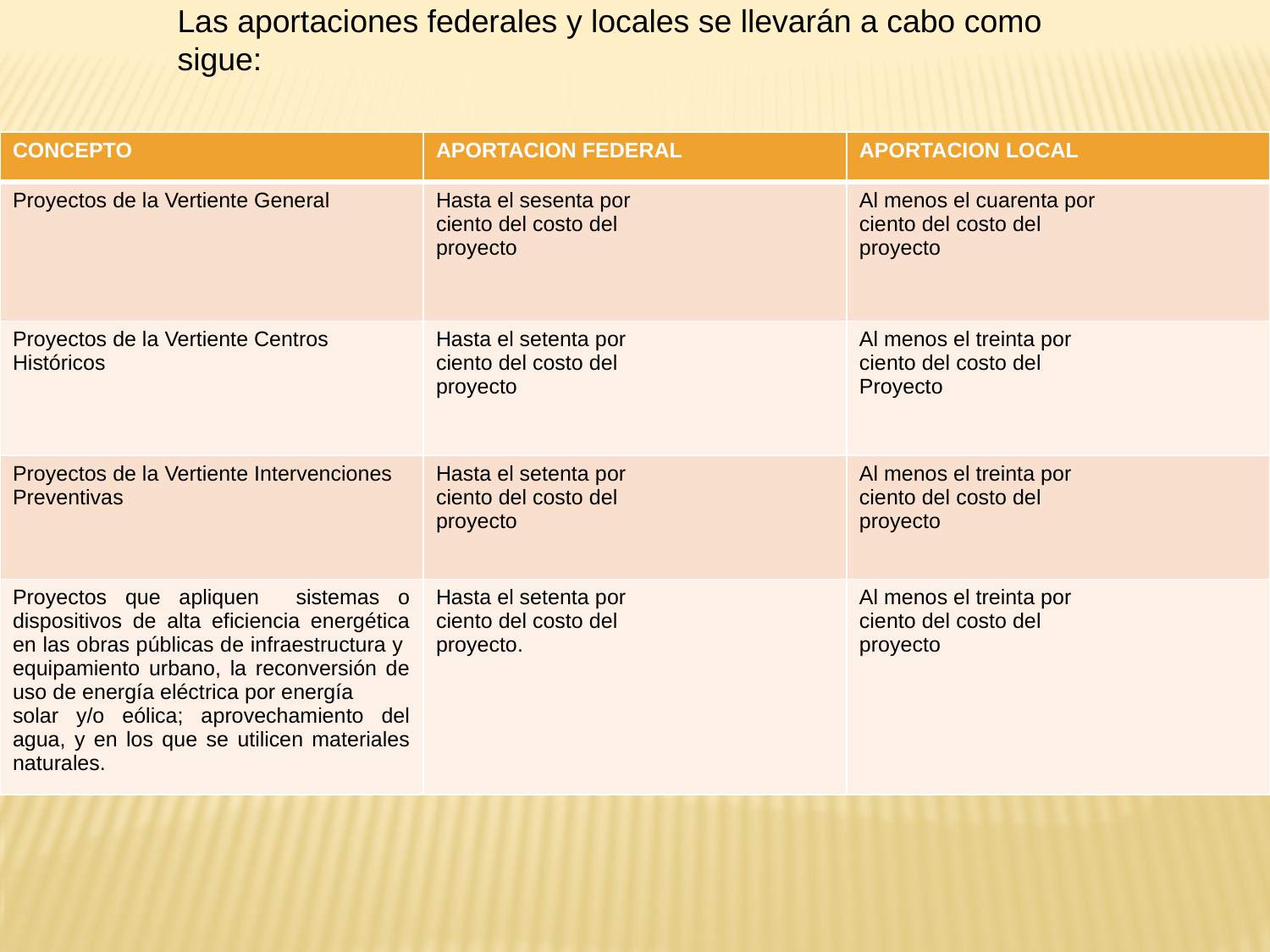

Las aportaciones federales y locales se llevarán a cabo como sigue:
| CONCEPTO | APORTACION FEDERAL | APORTACION LOCAL |
| --- | --- | --- |
| Proyectos de la Vertiente General | Hasta el sesenta por ciento del costo del proyecto | Al menos el cuarenta por ciento del costo del proyecto |
| Proyectos de la Vertiente Centros Históricos | Hasta el setenta por ciento del costo del proyecto | Al menos el treinta por ciento del costo del Proyecto |
| Proyectos de la Vertiente Intervenciones Preventivas | Hasta el setenta por ciento del costo del proyecto | Al menos el treinta por ciento del costo del proyecto |
| Proyectos que apliquen sistemas o dispositivos de alta eficiencia energética en las obras públicas de infraestructura y equipamiento urbano, la reconversión de uso de energía eléctrica por energía solar y/o eólica; aprovechamiento del agua, y en los que se utilicen materiales naturales. | Hasta el setenta por ciento del costo del proyecto. | Al menos el treinta por ciento del costo del proyecto |